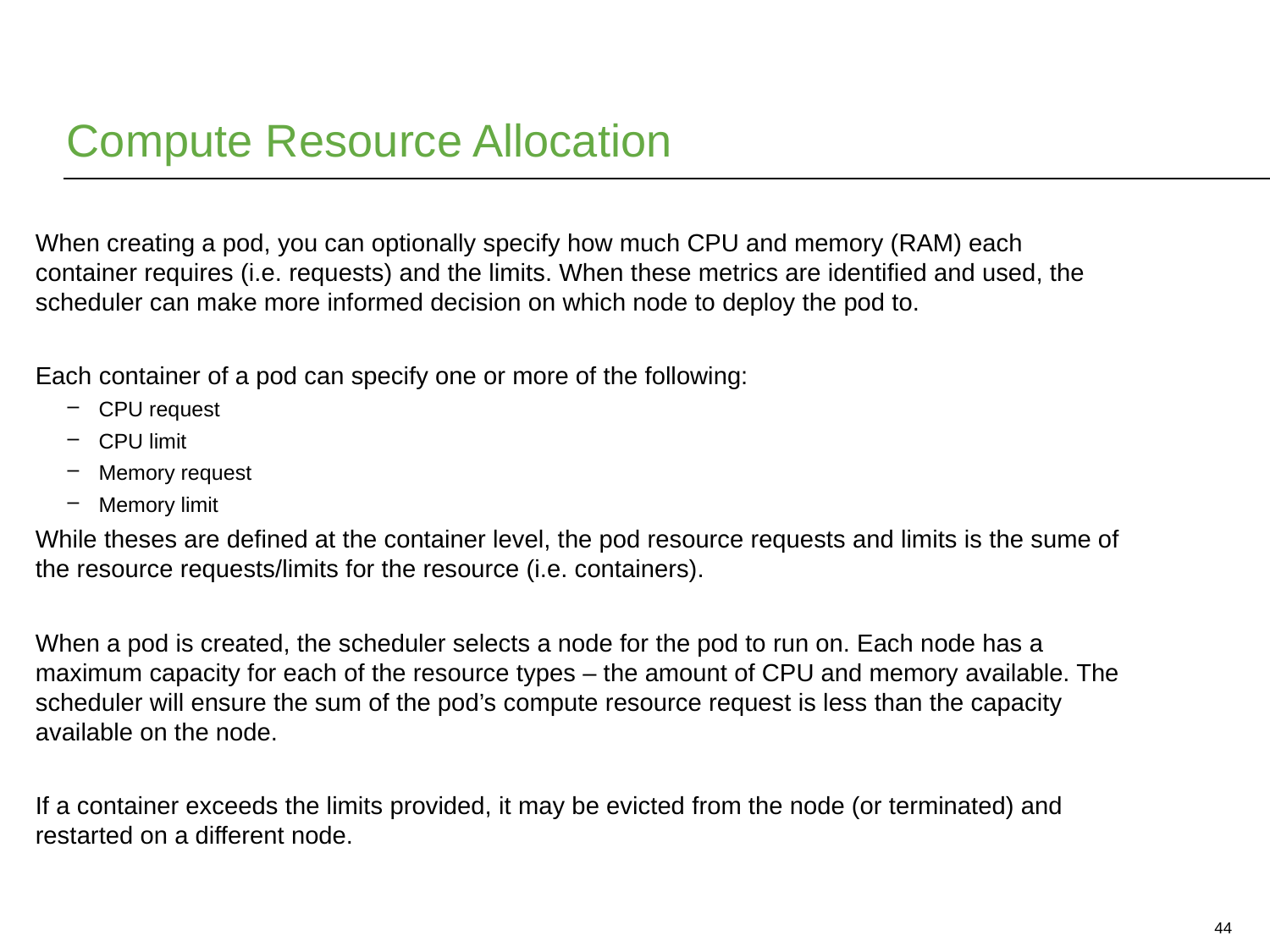

# Compute Resource Allocation
When creating a pod, you can optionally specify how much CPU and memory (RAM) each container requires (i.e. requests) and the limits. When these metrics are identified and used, the scheduler can make more informed decision on which node to deploy the pod to.

Each container of a pod can specify one or more of the following:
CPU request
CPU limit
Memory request
Memory limit
While theses are defined at the container level, the pod resource requests and limits is the sume of the resource requests/limits for the resource (i.e. containers).

When a pod is created, the scheduler selects a node for the pod to run on. Each node has a maximum capacity for each of the resource types – the amount of CPU and memory available. The scheduler will ensure the sum of the pod’s compute resource request is less than the capacity available on the node.

If a container exceeds the limits provided, it may be evicted from the node (or terminated) and restarted on a different node.
44